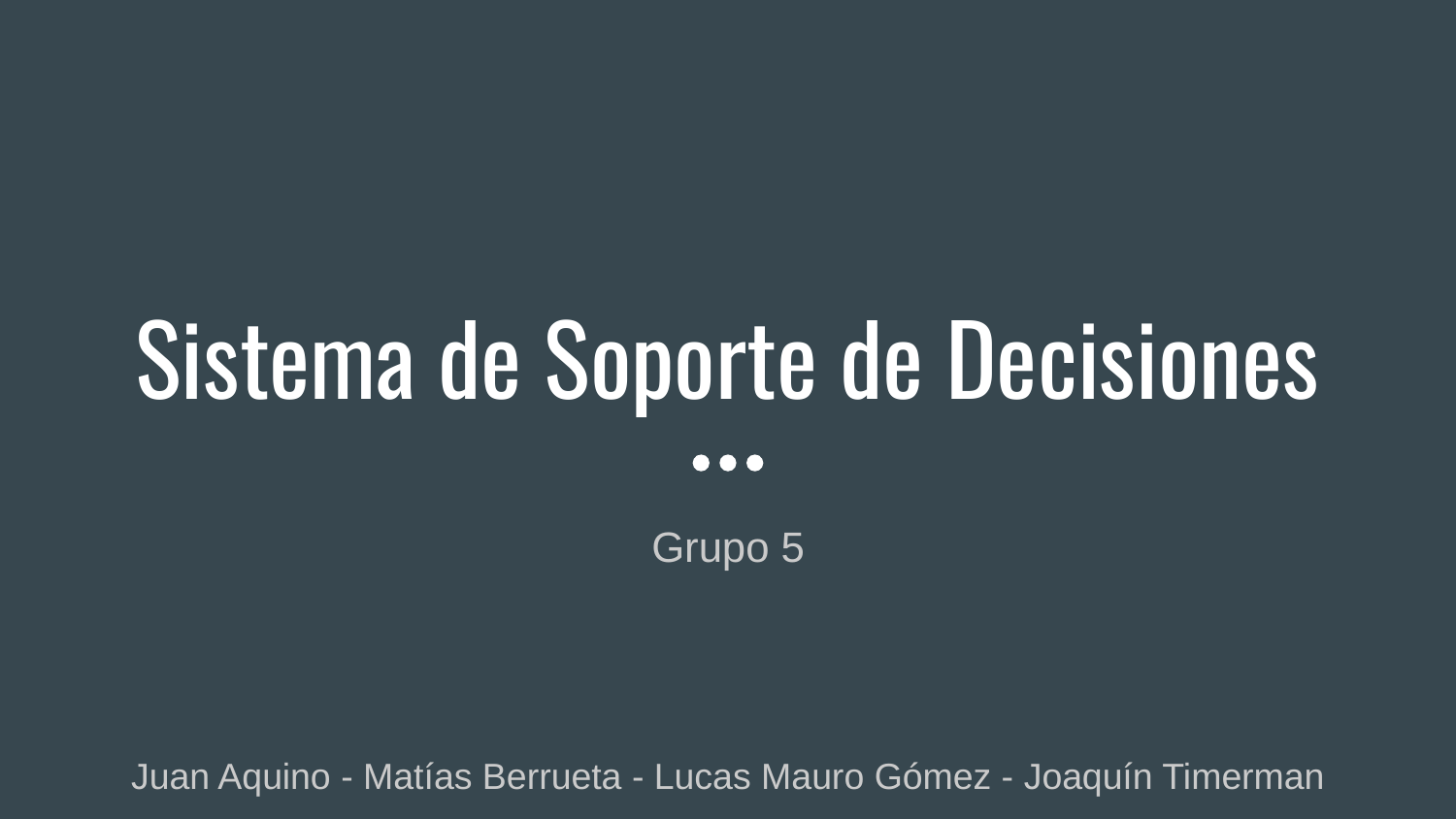

# Sistema de Soporte de Decisiones
Grupo 5
Juan Aquino - Matías Berrueta - Lucas Mauro Gómez - Joaquín Timerman